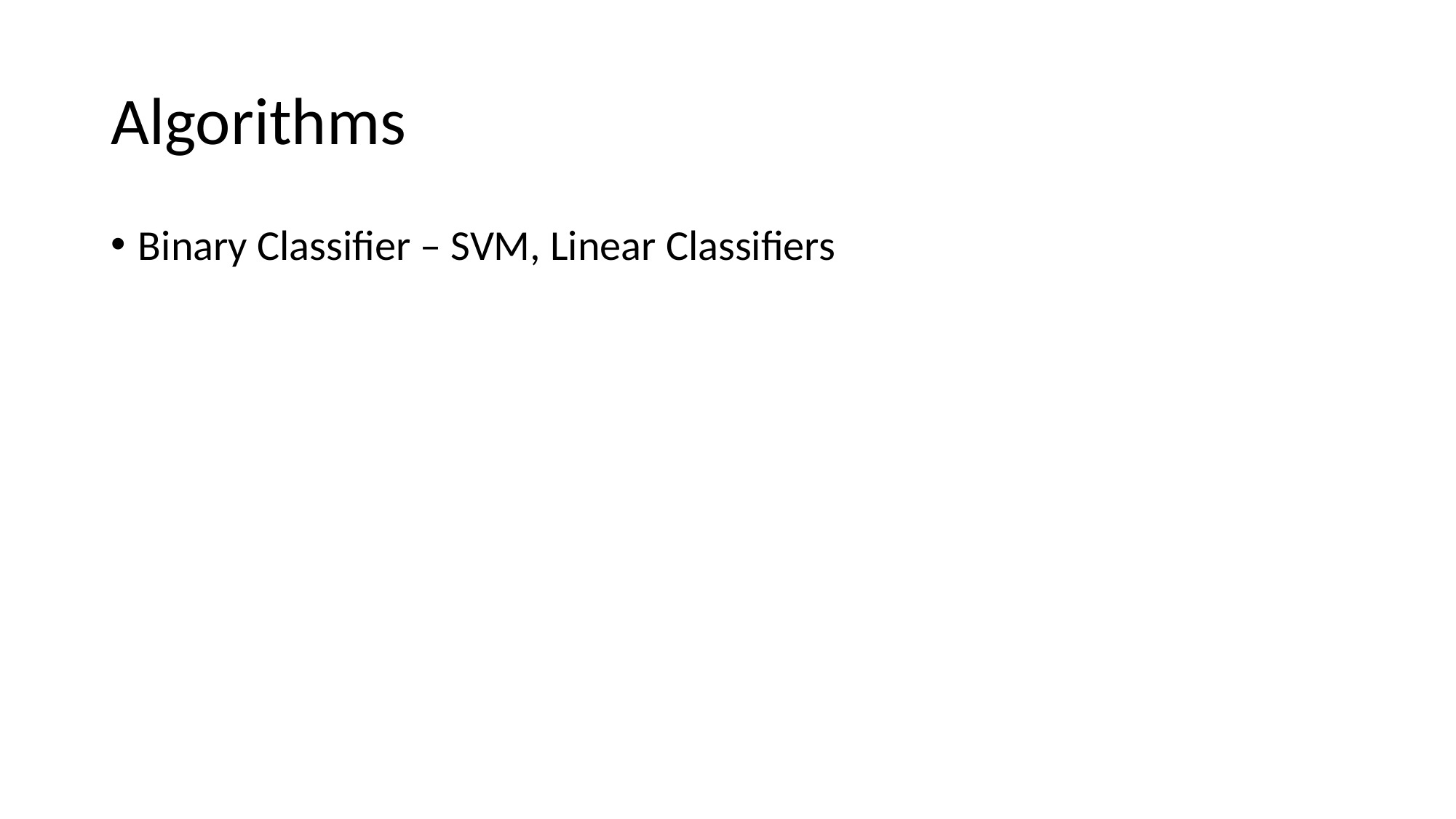

# Algorithms
Binary Classifier – SVM, Linear Classifiers